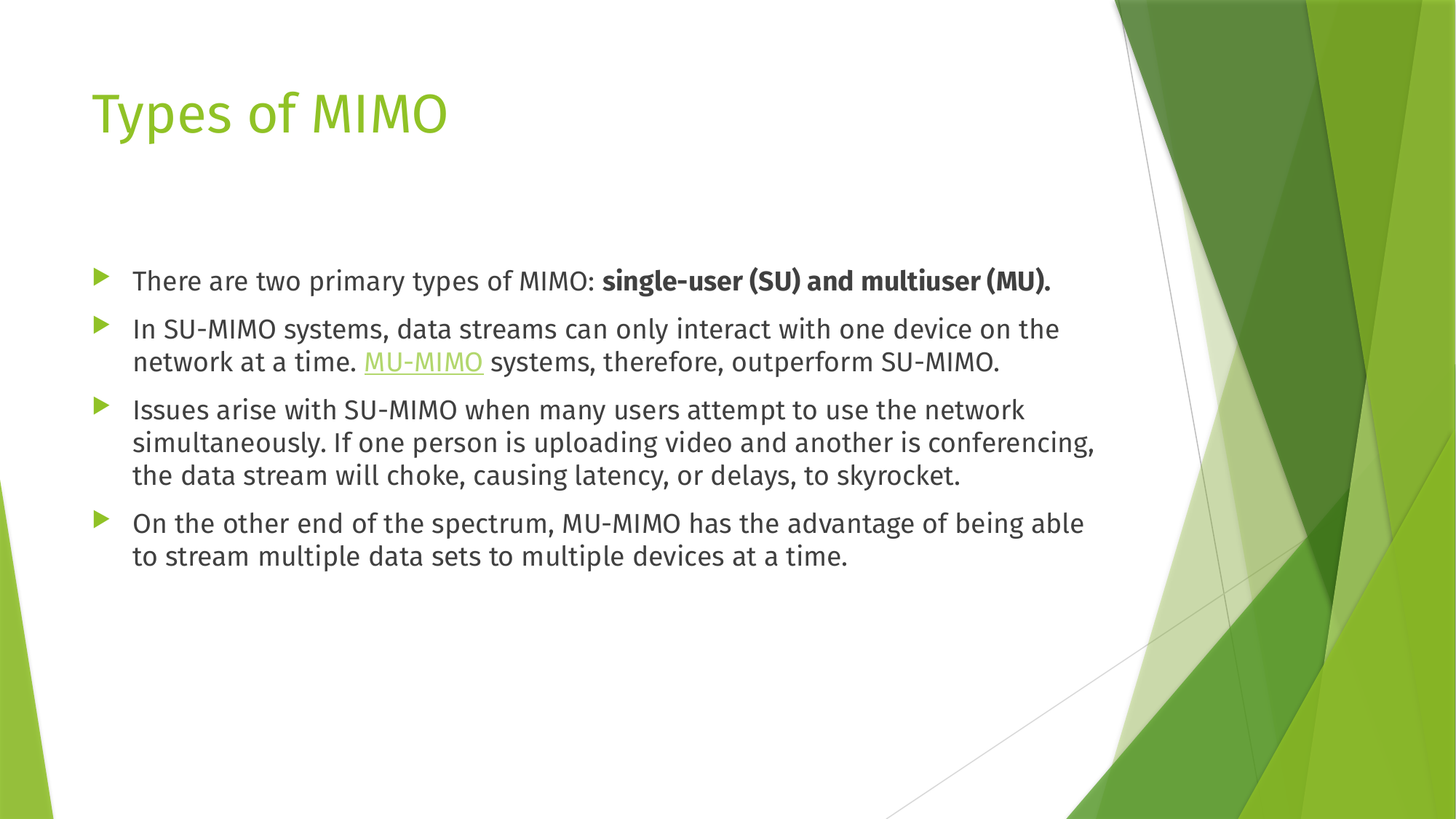

# Types of MIMO
There are two primary types of MIMO: single-user (SU) and multiuser (MU).
In SU-MIMO systems, data streams can only interact with one device on the network at a time. MU-MIMO systems, therefore, outperform SU-MIMO.
Issues arise with SU-MIMO when many users attempt to use the network simultaneously. If one person is uploading video and another is conferencing, the data stream will choke, causing latency, or delays, to skyrocket.
On the other end of the spectrum, MU-MIMO has the advantage of being able to stream multiple data sets to multiple devices at a time.